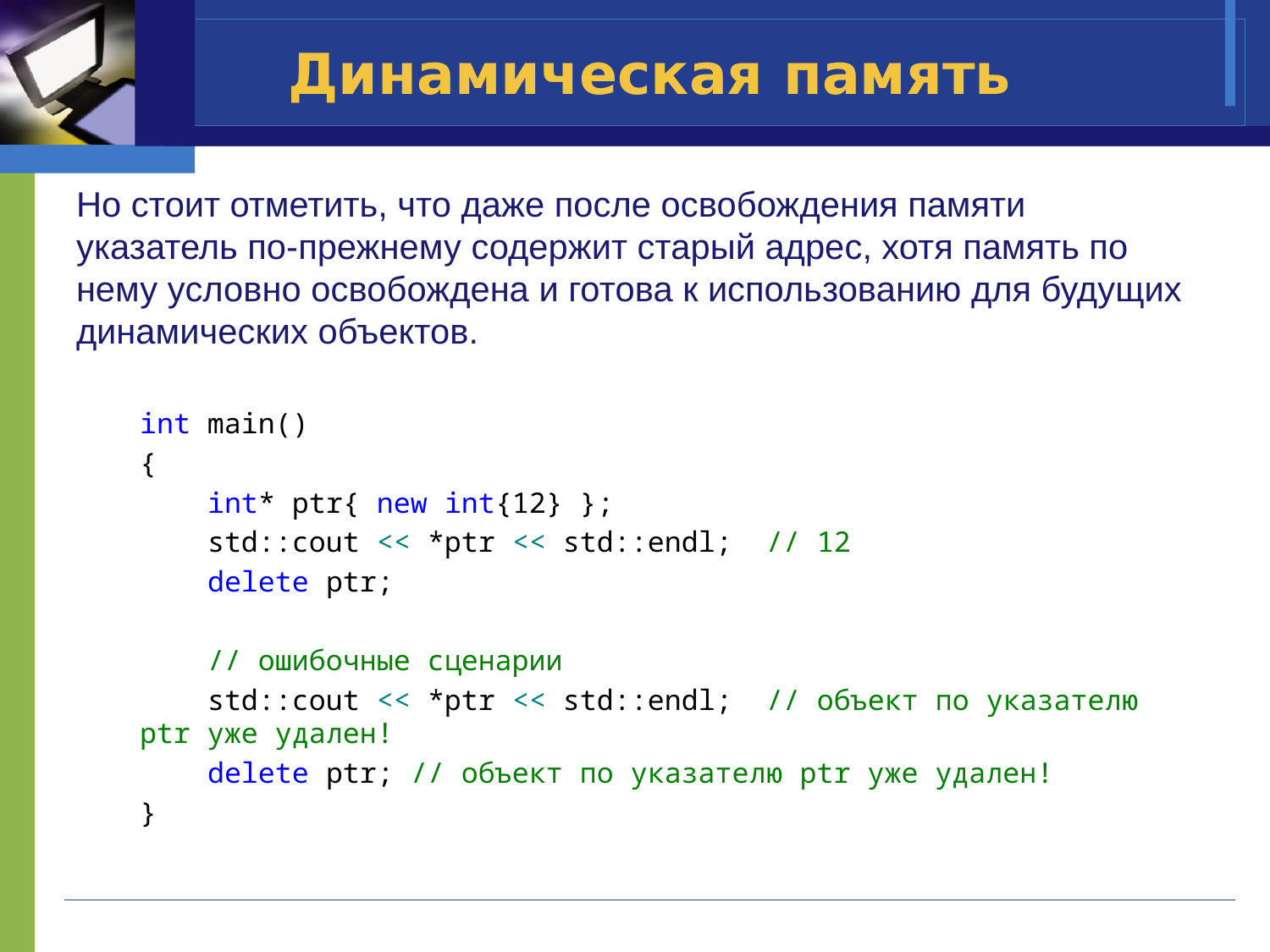

# Динамическая память
Но стоит отметить, что даже после освобождения памяти указатель по-прежнему содержит старый адрес, хотя память по нему условно освобождена и готова к использованию для будущих динамических объектов.

int main()
{
    int* ptr{ new int{12} };
    std::cout << *ptr << std::endl;  // 12
    delete ptr;

    // ошибочные сценарии
    std::cout << *ptr << std::endl;  // объект по указателю ptr уже удален!
    delete ptr; // объект по указателю ptr уже удален!
}